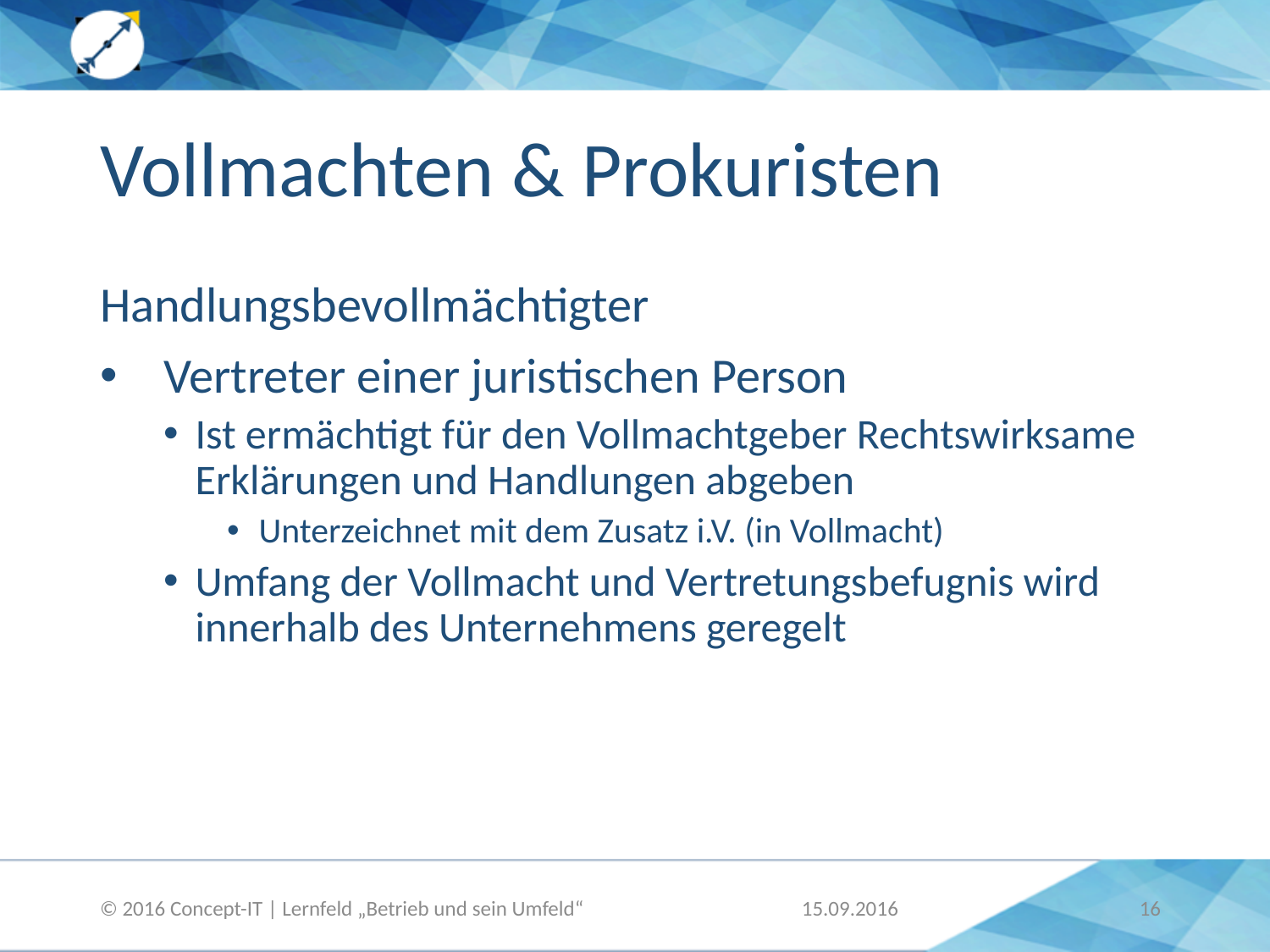

# Vollmachten & Prokuristen
Handlungsbevollmächtigter
Vertreter einer juristischen Person
Ist ermächtigt für den Vollmachtgeber Rechtswirksame Erklärungen und Handlungen abgeben
Unterzeichnet mit dem Zusatz i.V. (in Vollmacht)
Umfang der Vollmacht und Vertretungsbefugnis wird innerhalb des Unternehmens geregelt
15.09.2016
16
© 2016 Concept-IT | Lernfeld „Betrieb und sein Umfeld“